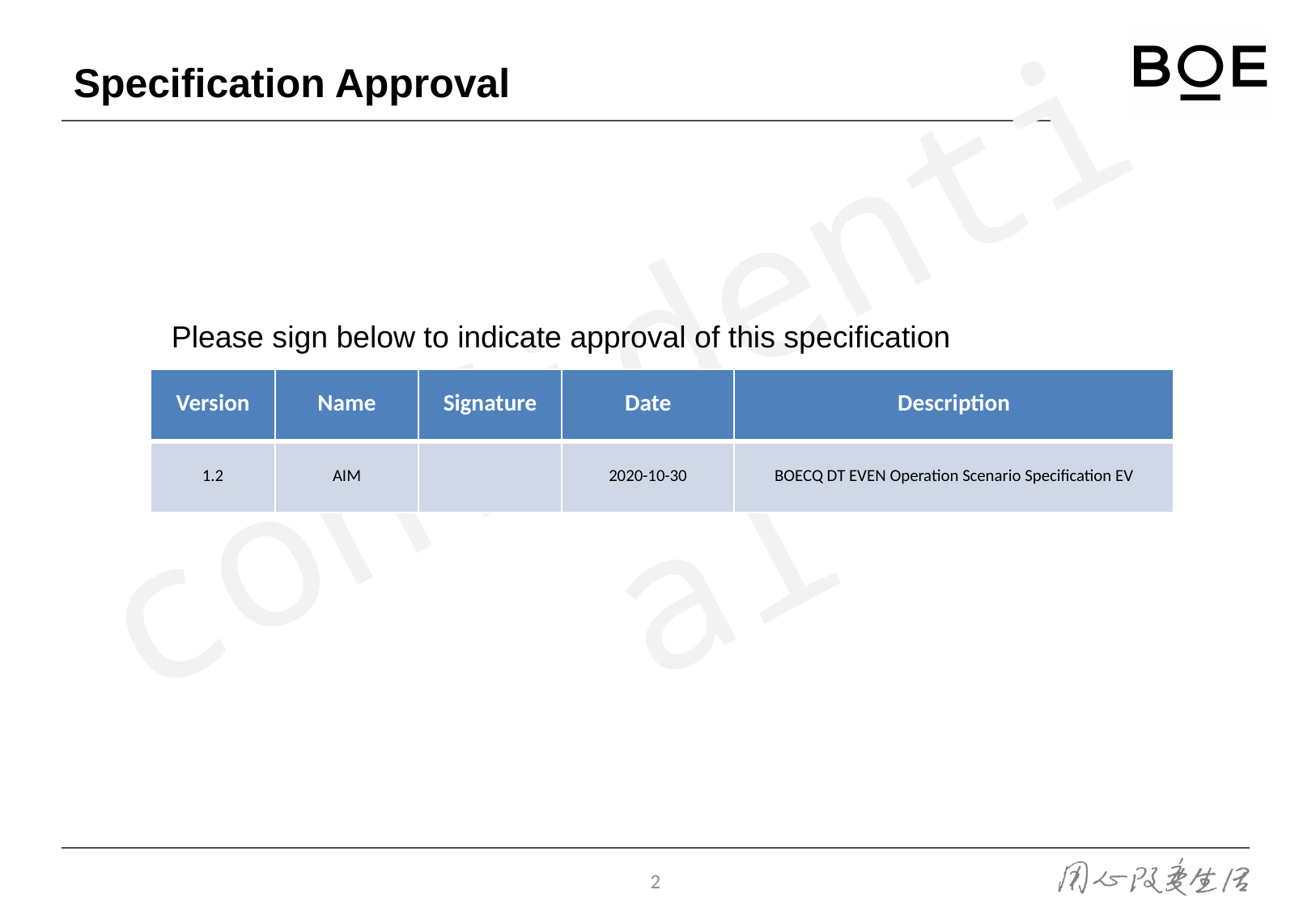

# Specification Approval
Please sign below to indicate approval of this specification
| Version | Name | Signature | Date | Description |
| --- | --- | --- | --- | --- |
| 1.2 | AIM |  | 2020-10-30 | BOECQ DT EVEN Operation Scenario Specification EV |